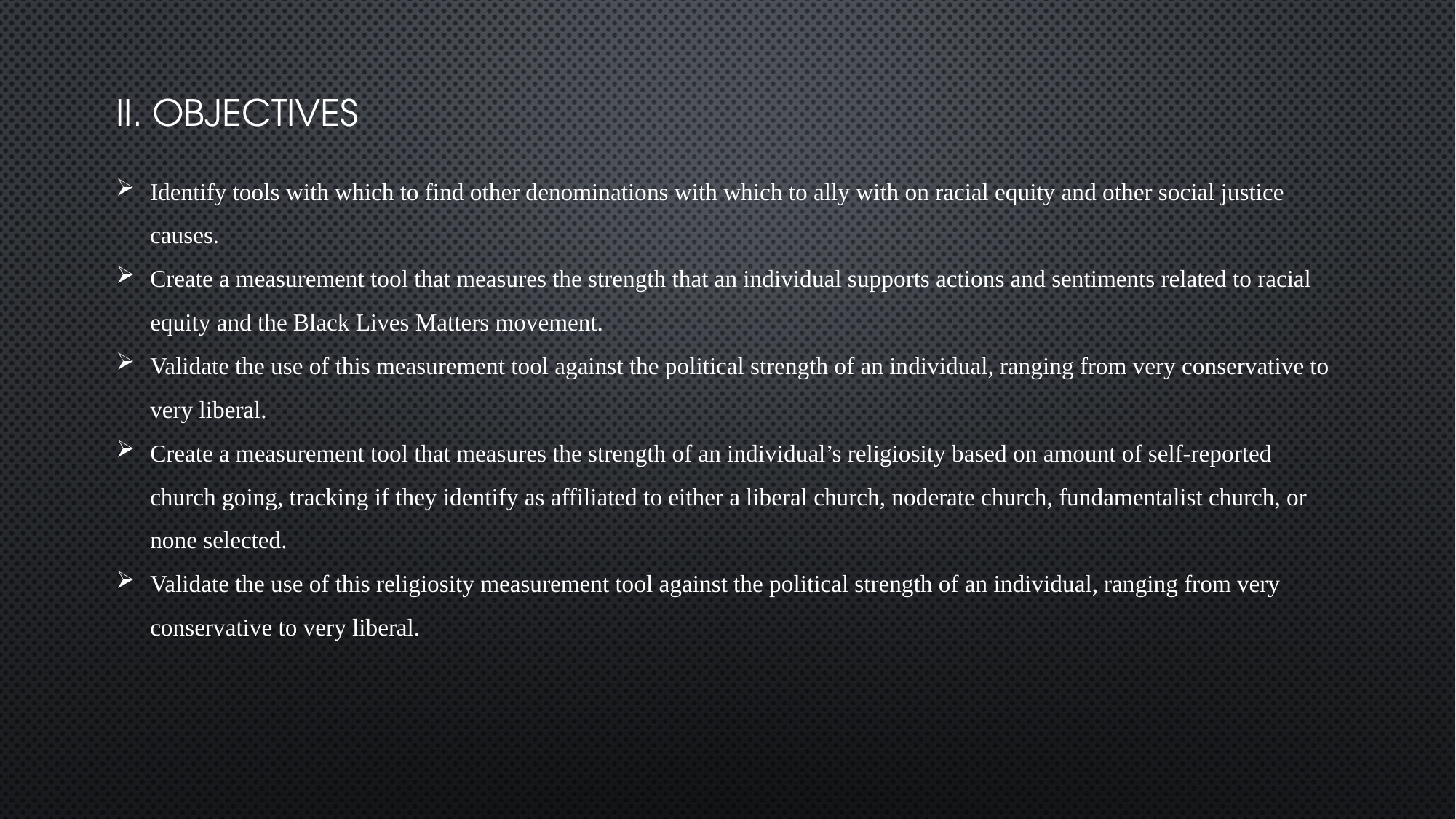

Ii. Objectives

Identify tools with which to find other denominations with which to ally with on racial equity and other social justice causes.
Create a measurement tool that measures the strength that an individual supports actions and sentiments related to racial equity and the Black Lives Matters movement.
Validate the use of this measurement tool against the political strength of an individual, ranging from very conservative to very liberal.
Create a measurement tool that measures the strength of an individual’s religiosity based on amount of self-reported church going, tracking if they identify as affiliated to either a liberal church, noderate church, fundamentalist church, or none selected.
Validate the use of this religiosity measurement tool against the political strength of an individual, ranging from very conservative to very liberal.